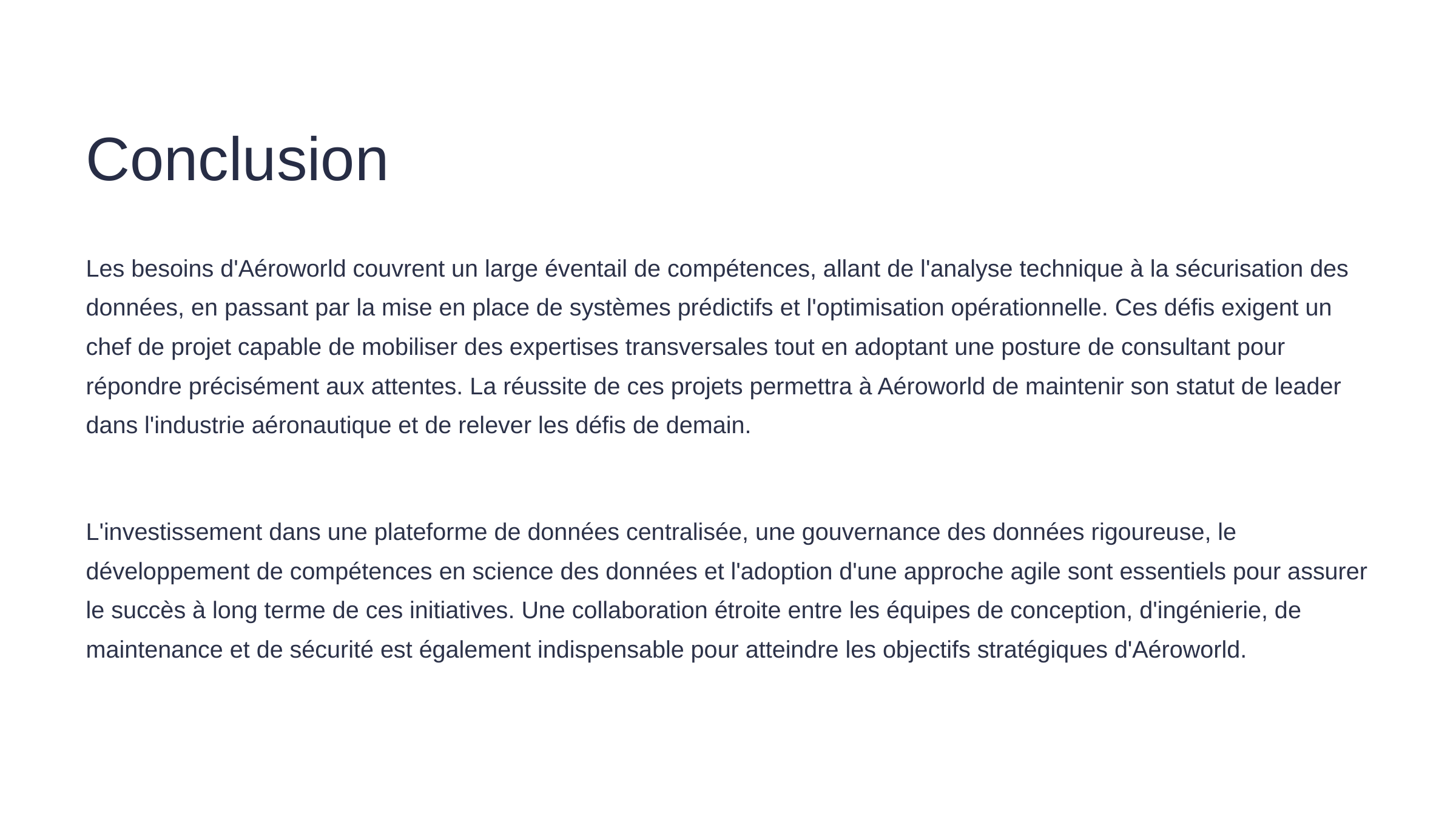

Conclusion
Les besoins d'Aéroworld couvrent un large éventail de compétences, allant de l'analyse technique à la sécurisation des données, en passant par la mise en place de systèmes prédictifs et l'optimisation opérationnelle. Ces défis exigent un chef de projet capable de mobiliser des expertises transversales tout en adoptant une posture de consultant pour répondre précisément aux attentes. La réussite de ces projets permettra à Aéroworld de maintenir son statut de leader dans l'industrie aéronautique et de relever les défis de demain.
L'investissement dans une plateforme de données centralisée, une gouvernance des données rigoureuse, le développement de compétences en science des données et l'adoption d'une approche agile sont essentiels pour assurer le succès à long terme de ces initiatives. Une collaboration étroite entre les équipes de conception, d'ingénierie, de maintenance et de sécurité est également indispensable pour atteindre les objectifs stratégiques d'Aéroworld.